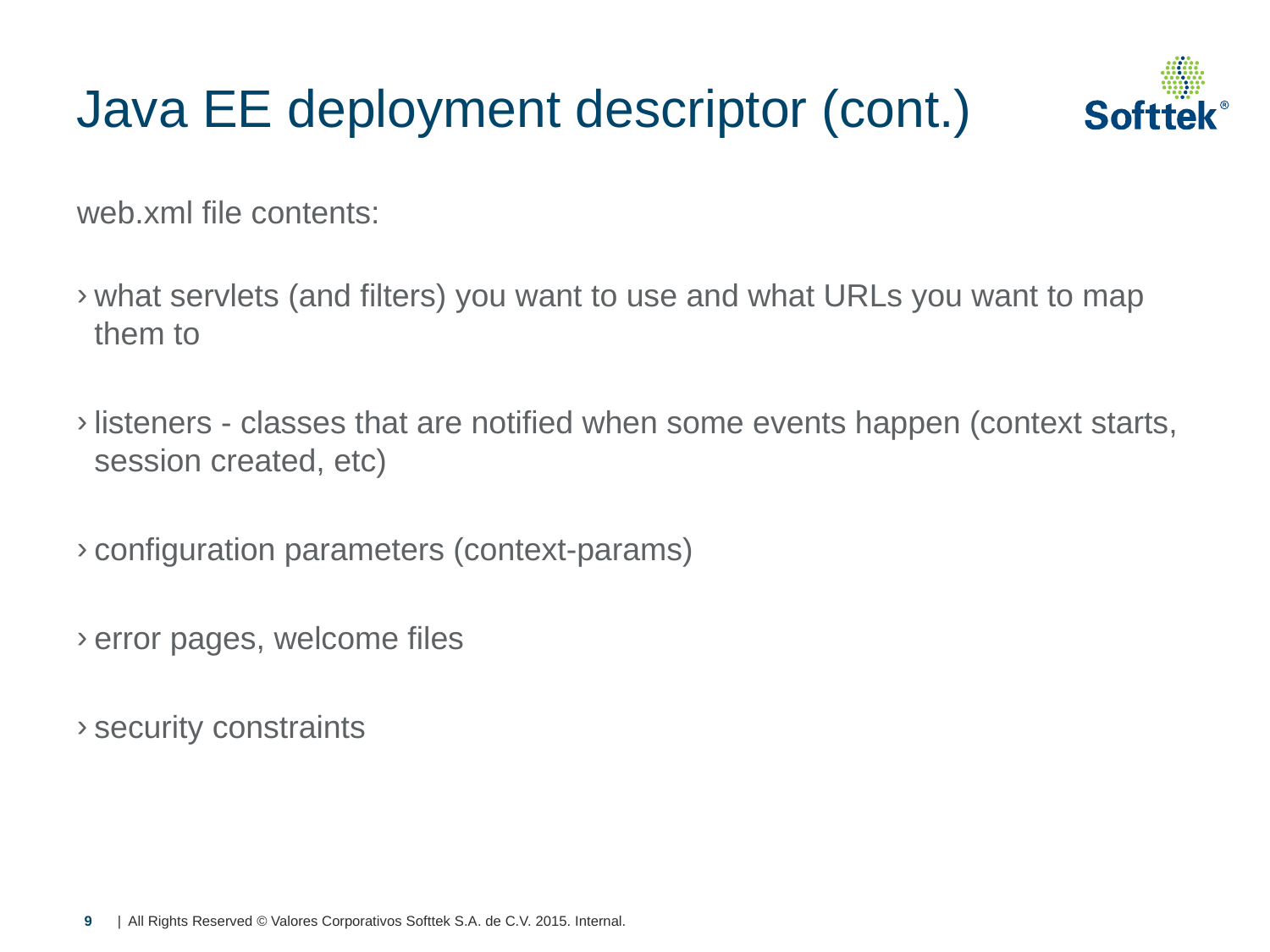

# Java EE deployment descriptor (cont.)
web.xml file contents:
what servlets (and filters) you want to use and what URLs you want to map them to

listeners - classes that are notified when some events happen (context starts, session created, etc)

configuration parameters (context-params)

error pages, welcome files

security constraints

9